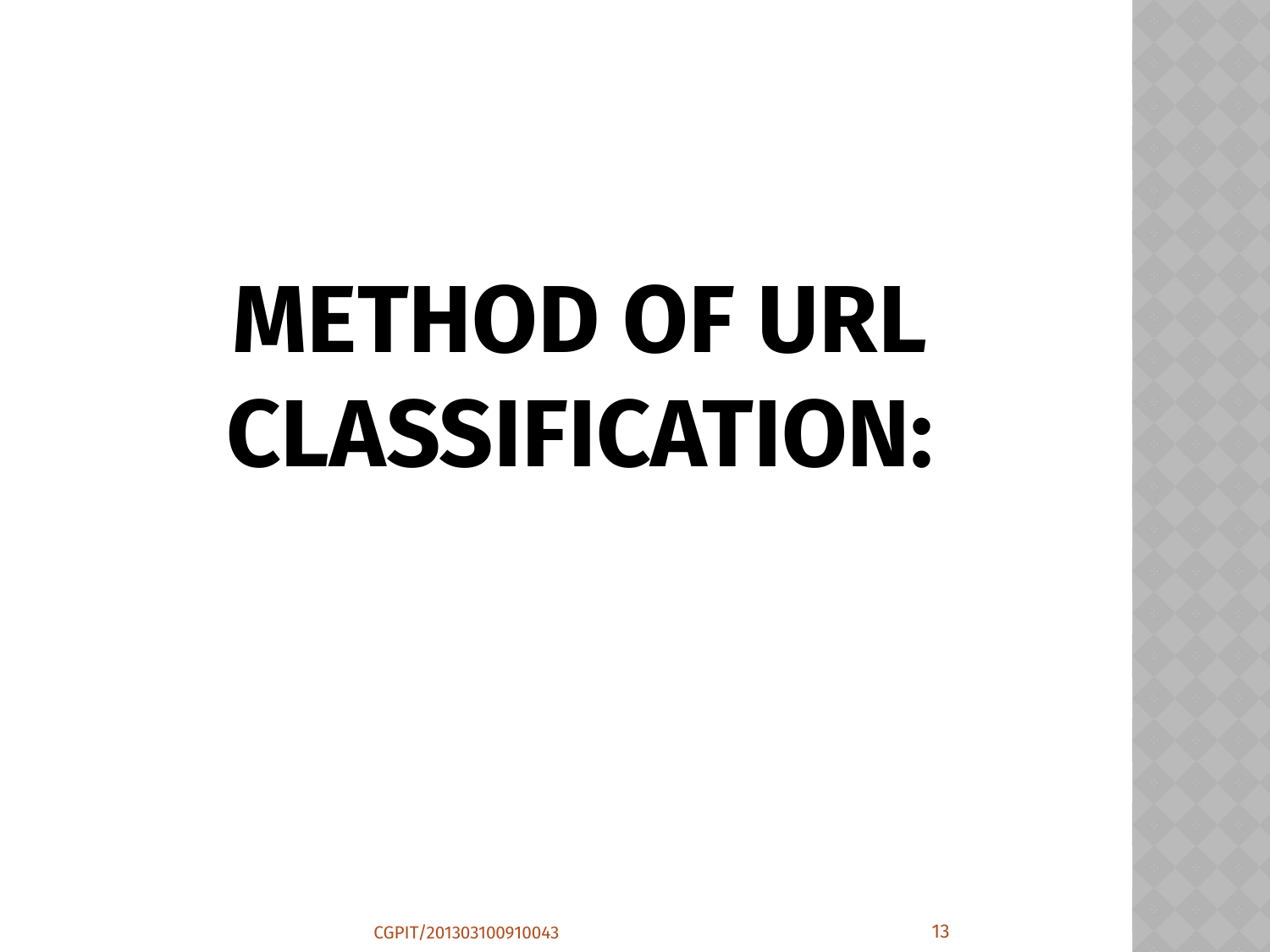

# Method of URL Classification:
13
CGPIT/201303100910043